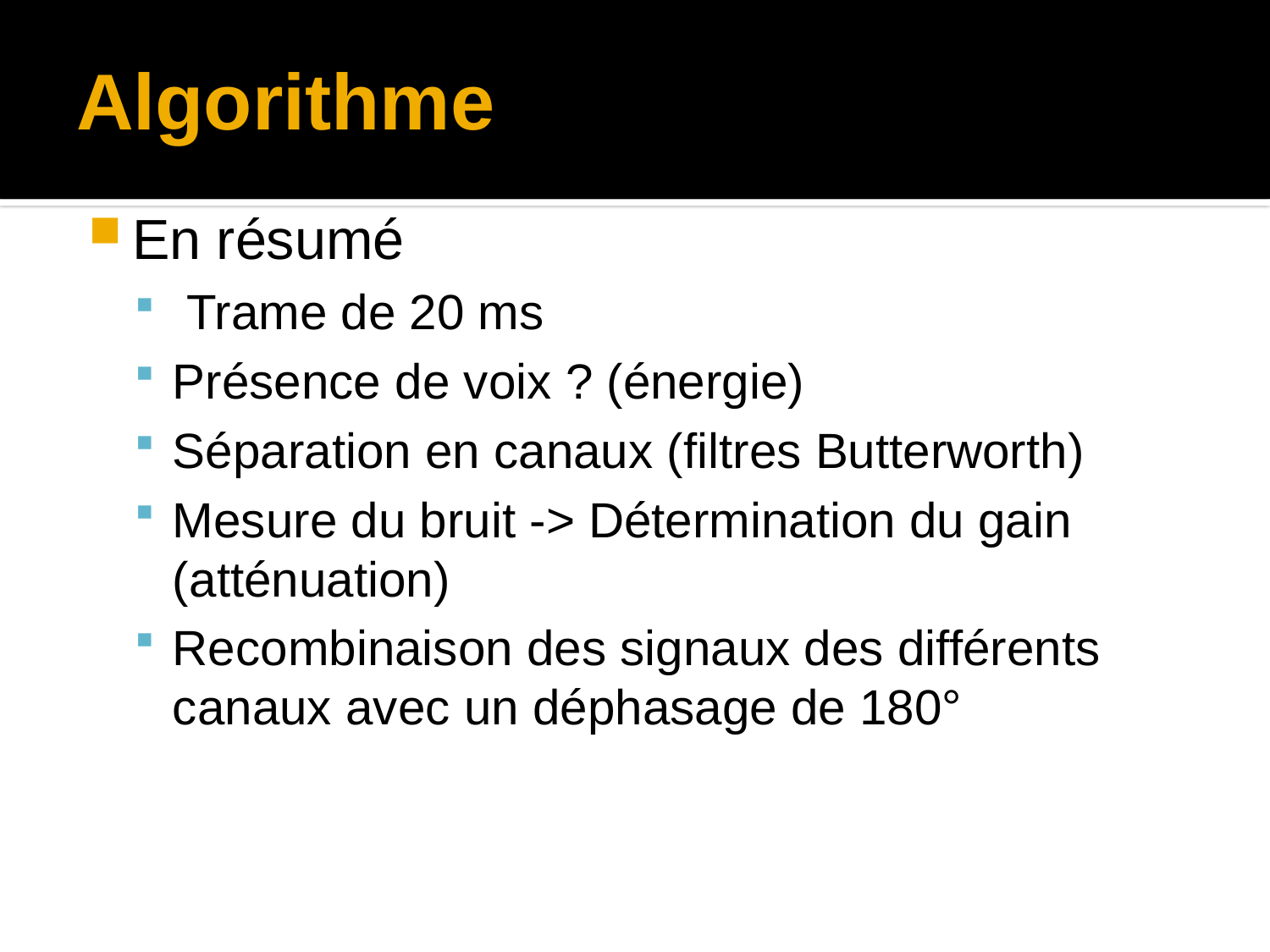

# Algorithme
En résumé
 Trame de 20 ms
Présence de voix ? (énergie)
Séparation en canaux (filtres Butterworth)
Mesure du bruit -> Détermination du gain (atténuation)
Recombinaison des signaux des différents canaux avec un déphasage de 180°